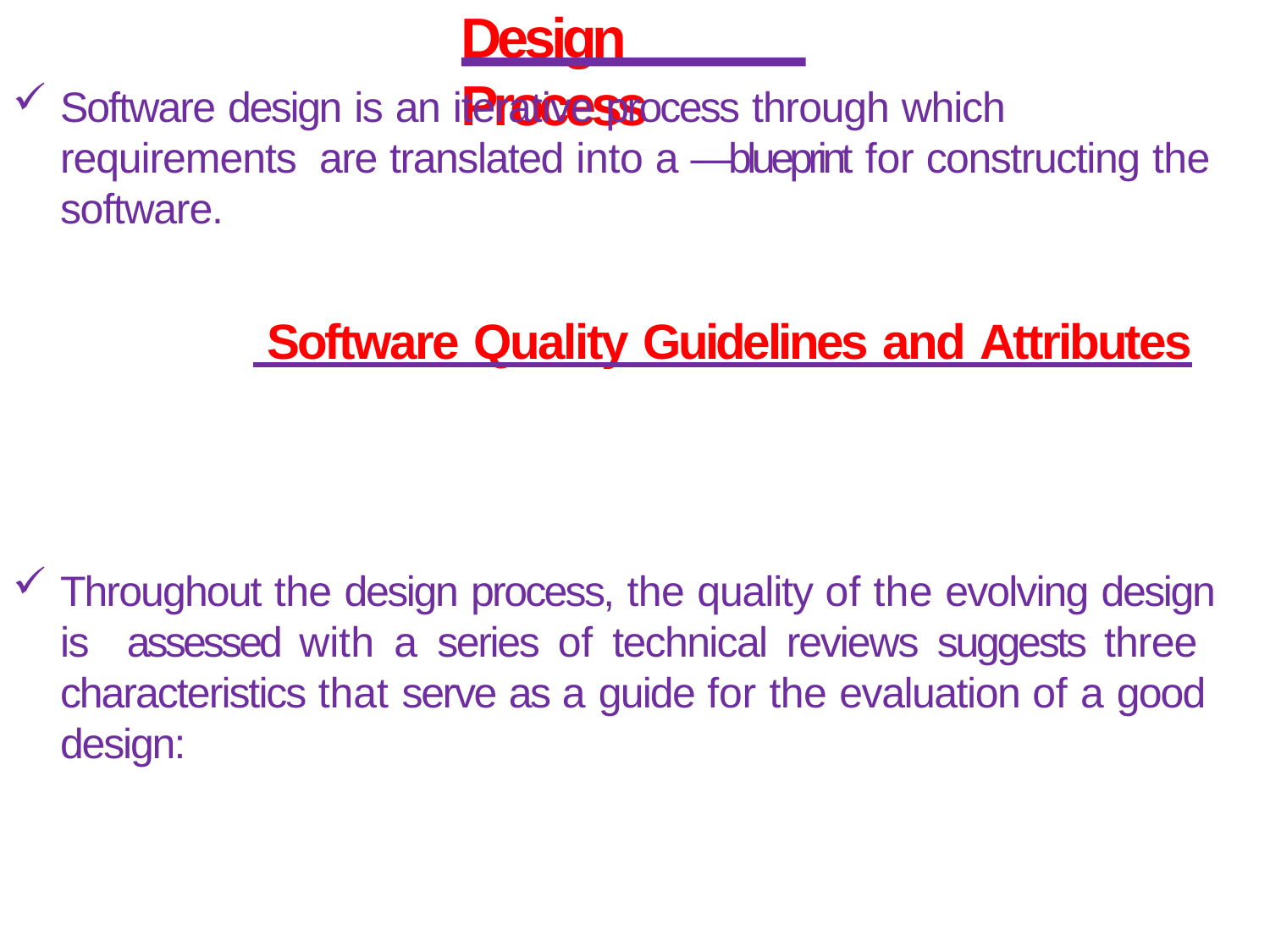

# Design Process

Software design is an iterative process through which requirements  are translated into a ―blueprint for constructing the software.

 Software Quality Guidelines and Attributes

Throughout the design process, the quality of the evolving design is  assessed with a series of technical reviews suggests three  characteristics that serve as a guide for the evaluation of a good  design: